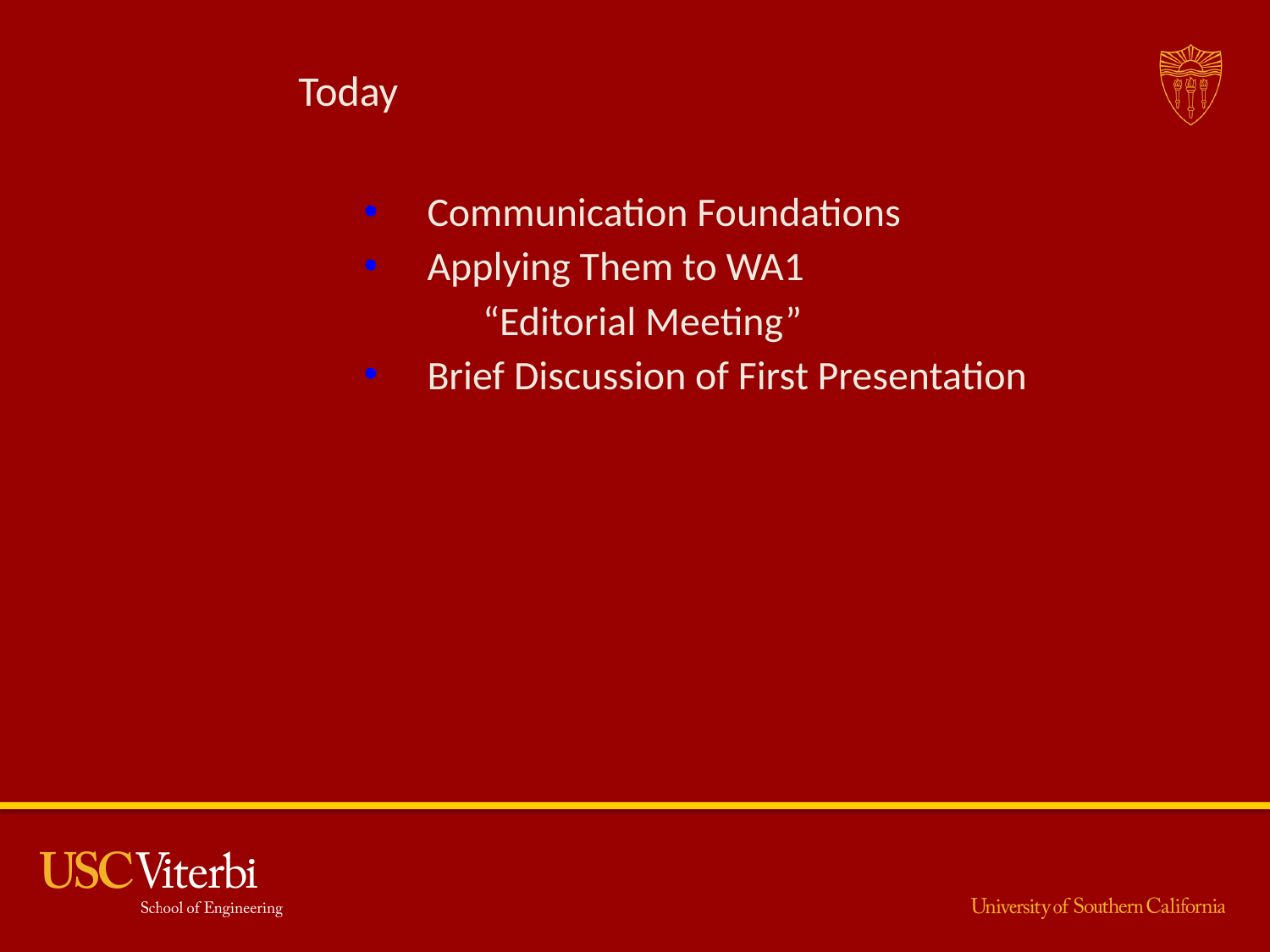

# Today
Communication Foundations
Applying Them to WA1
“Editorial Meeting”
Brief Discussion of First Presentation